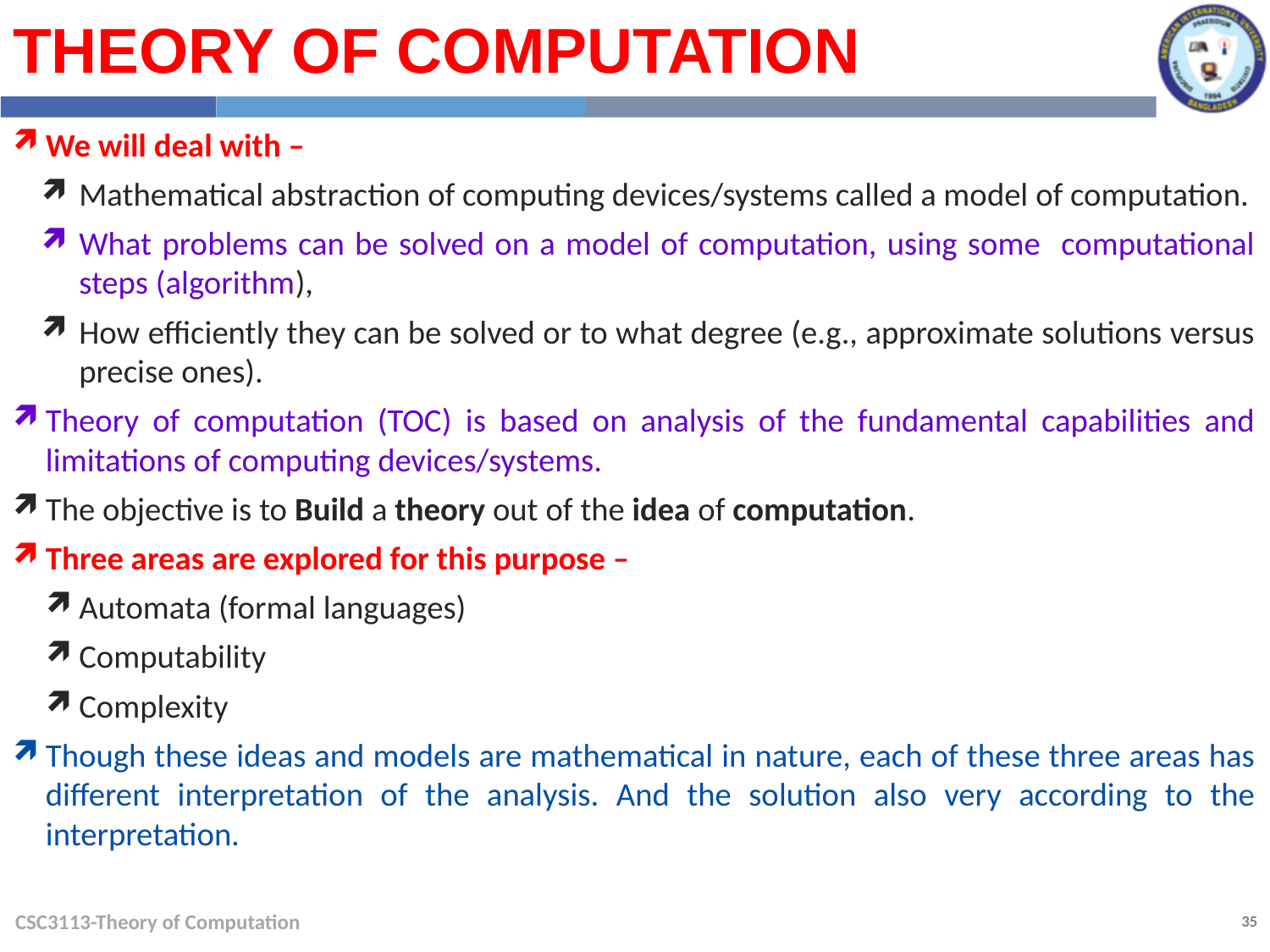

Theory of Computation
We will deal with –
Mathematical abstraction of computing devices/systems called a model of computation.
What problems can be solved on a model of computation, using some  computational steps (algorithm),
How efficiently they can be solved or to what degree (e.g., approximate solutions versus precise ones).
Theory of computation (TOC) is based on analysis of the fundamental capabilities and limitations of computing devices/systems.
The objective is to Build a theory out of the idea of computation.
Three areas are explored for this purpose –
Automata (formal languages)
Computability
Complexity
Though these ideas and models are mathematical in nature, each of these three areas has different interpretation of the analysis. And the solution also very according to the interpretation.

CSC3113-Theory of Computation